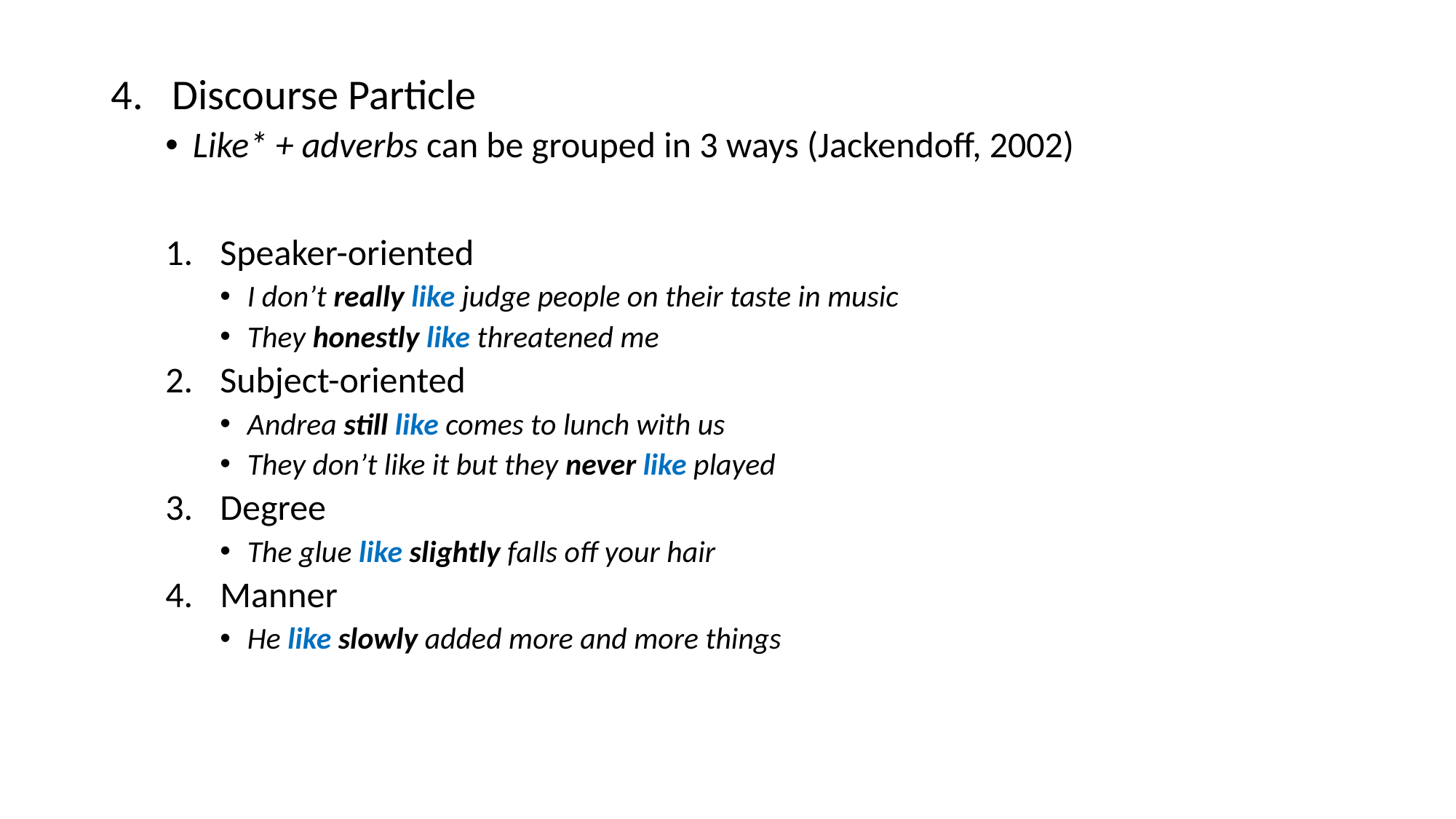

Discourse Particle
Like* + adverbs can be grouped in 3 ways (Jackendoff, 2002)

Speaker-oriented
I don’t really like judge people on their taste in music
They honestly like threatened me
Subject-oriented
Andrea still like comes to lunch with us
They don’t like it but they never like played
Degree
The glue like slightly falls off your hair
Manner
He like slowly added more and more things